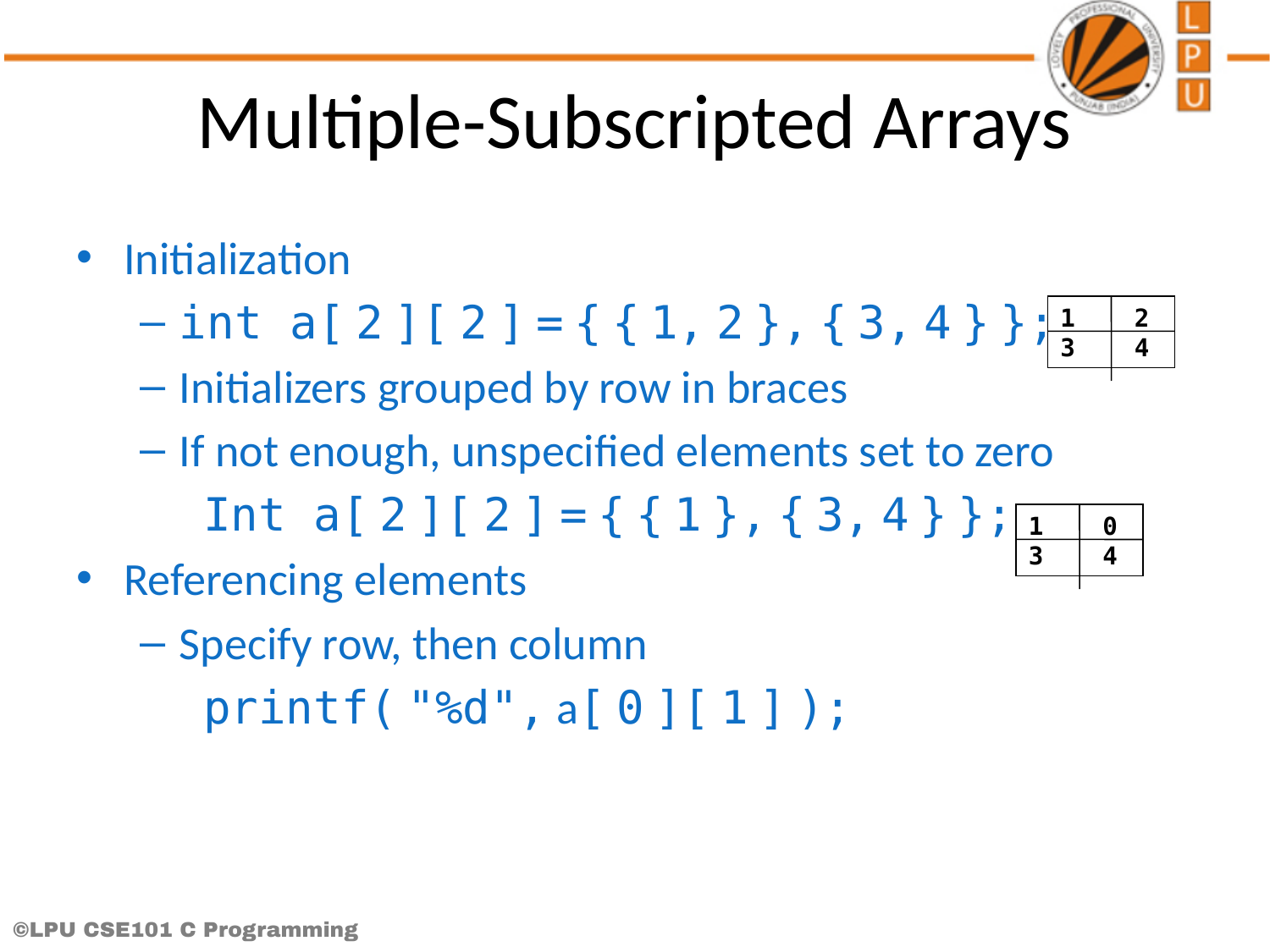

# Multiple-Subscripted Arrays

Initialization
int a[ 2 ][ 2 ] = { { 1, 2 }, { 3, 4 } };
Initializers grouped by row in braces
If not enough, unspecified elements set to zero
Int a[ 2 ][ 2 ] = { { 1 }, { 3, 4 } };
Referencing elements
Specify row, then column
printf( "%d", a[ 0 ][ 1 ] );
1    2
3    4

1    0
3    4